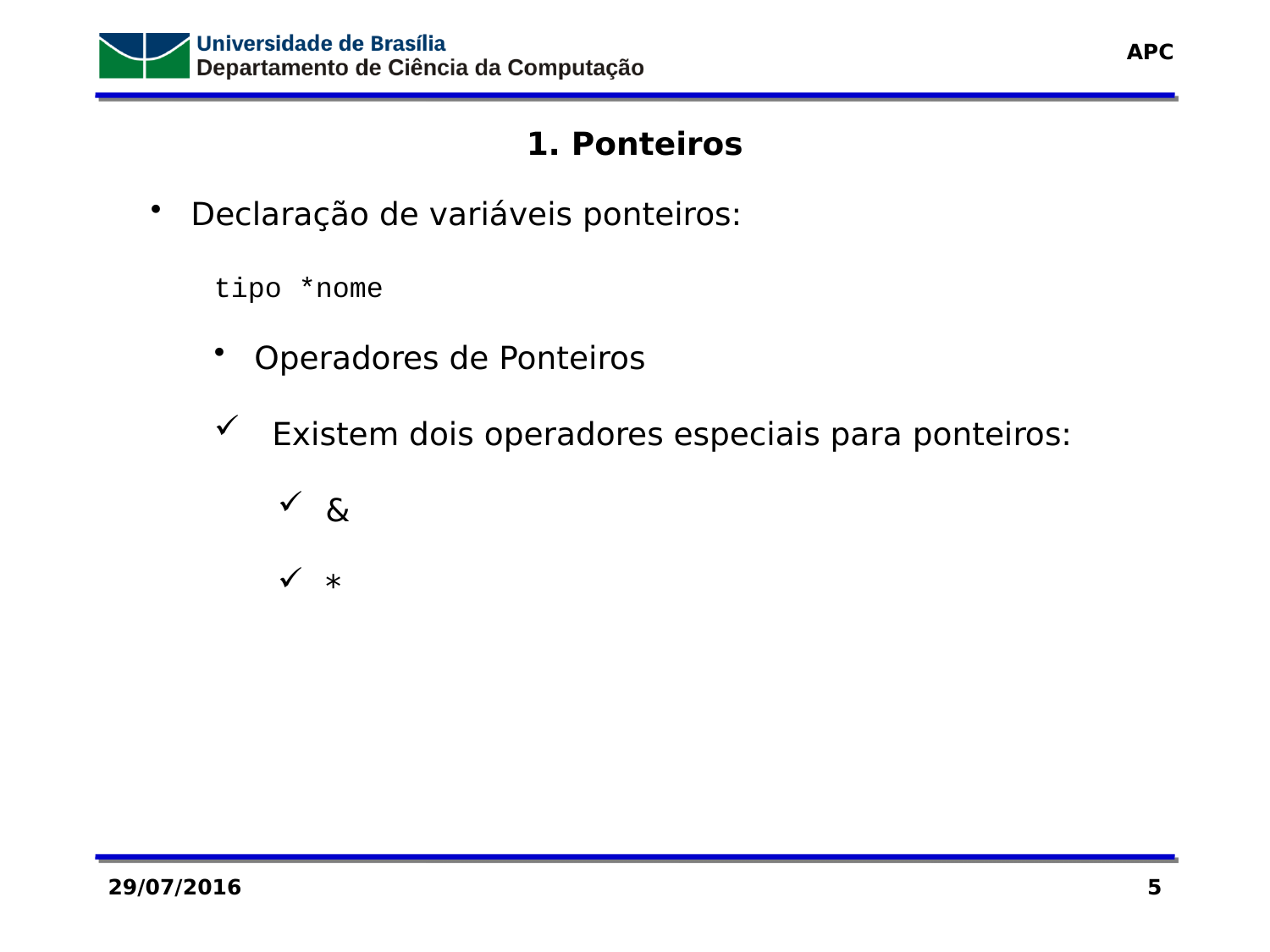

1. Ponteiros
 Declaração de variáveis ponteiros:

tipo *nome

 Operadores de Ponteiros

 Existem dois operadores especiais para ponteiros:

&

*

29/07/2016
5